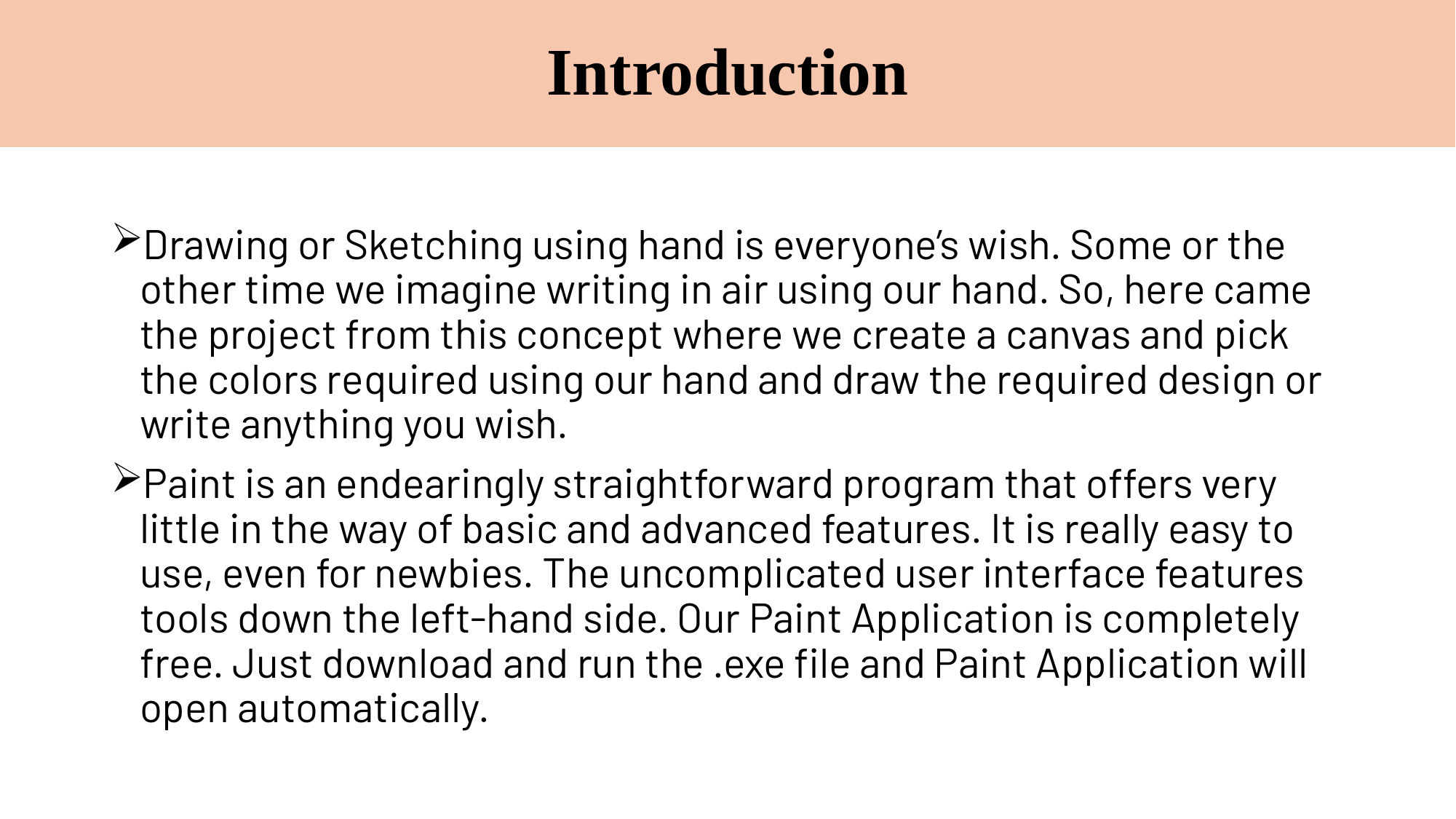

# Introduction
Drawing or Sketching using hand is everyone’s wish. Some or the other time we imagine writing in air using our hand. So, here came the project from this concept where we create a canvas and pick the colors required using our hand and draw the required design or write anything you wish.
Paint is an endearingly straightforward program that offers very little in the way of basic and advanced features. It is really easy to use, even for newbies. The uncomplicated user interface features tools down the left-hand side. Our Paint Application is completely free. Just download and run the .exe file and Paint Application will open automatically.